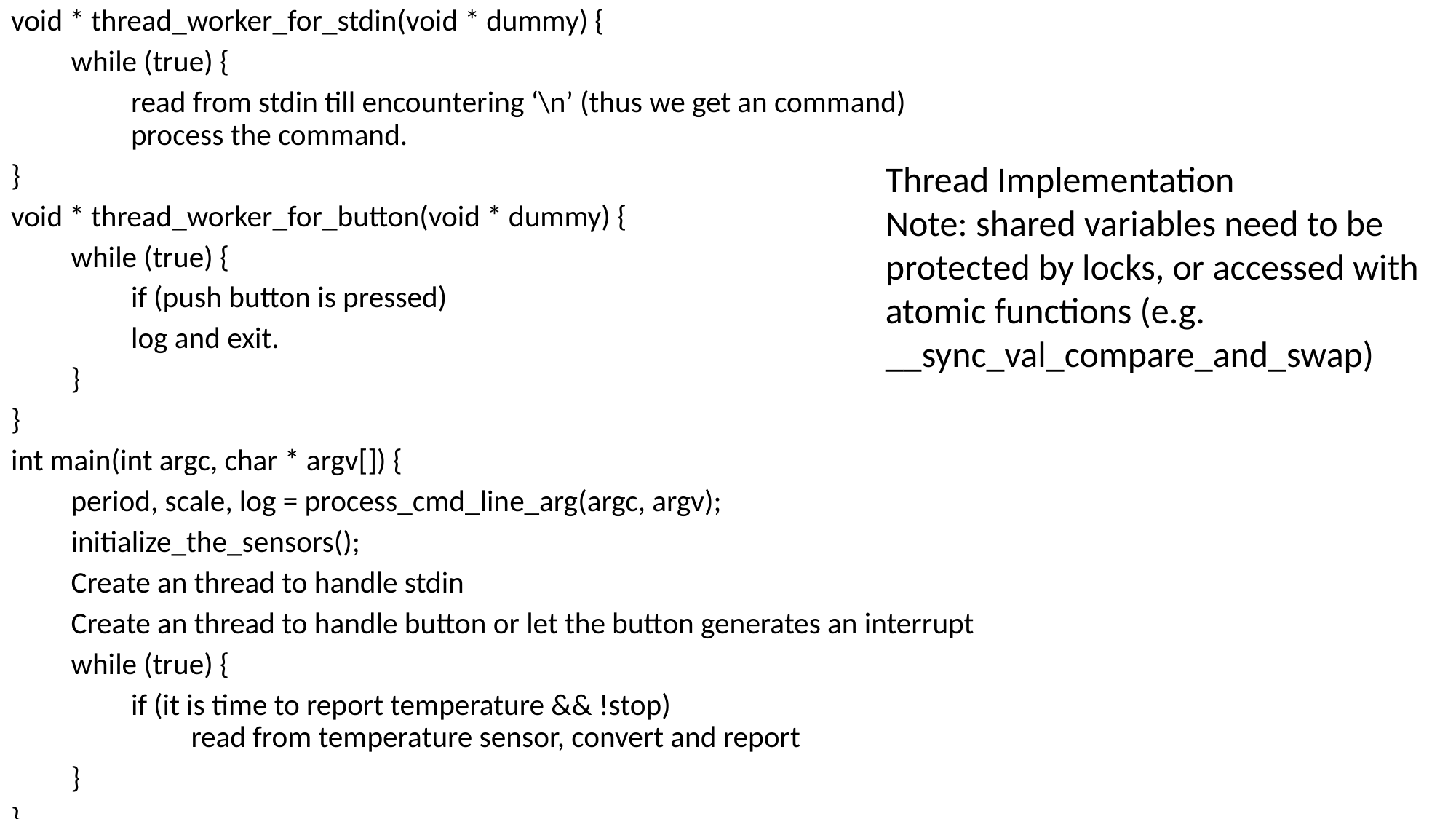

void * thread_worker_for_stdin(void * dummy) {
	while (true) {
		read from stdin till encountering ‘\n’ (thus we get an command)
		process the command.
}
void * thread_worker_for_button(void * dummy) {
	while (true) {
		if (push button is pressed)
		log and exit.
	}
}
int main(int argc, char * argv[]) {
	period, scale, log = process_cmd_line_arg(argc, argv);
	initialize_the_sensors();
	Create an thread to handle stdin
	Create an thread to handle button or let the button generates an interrupt
	while (true) {
		if (it is time to report temperature && !stop)
			read from temperature sensor, convert and report
	}
}

Thread Implementation
Note: shared variables need to be protected by locks, or accessed with
atomic functions (e.g. __sync_val_compare_and_swap)